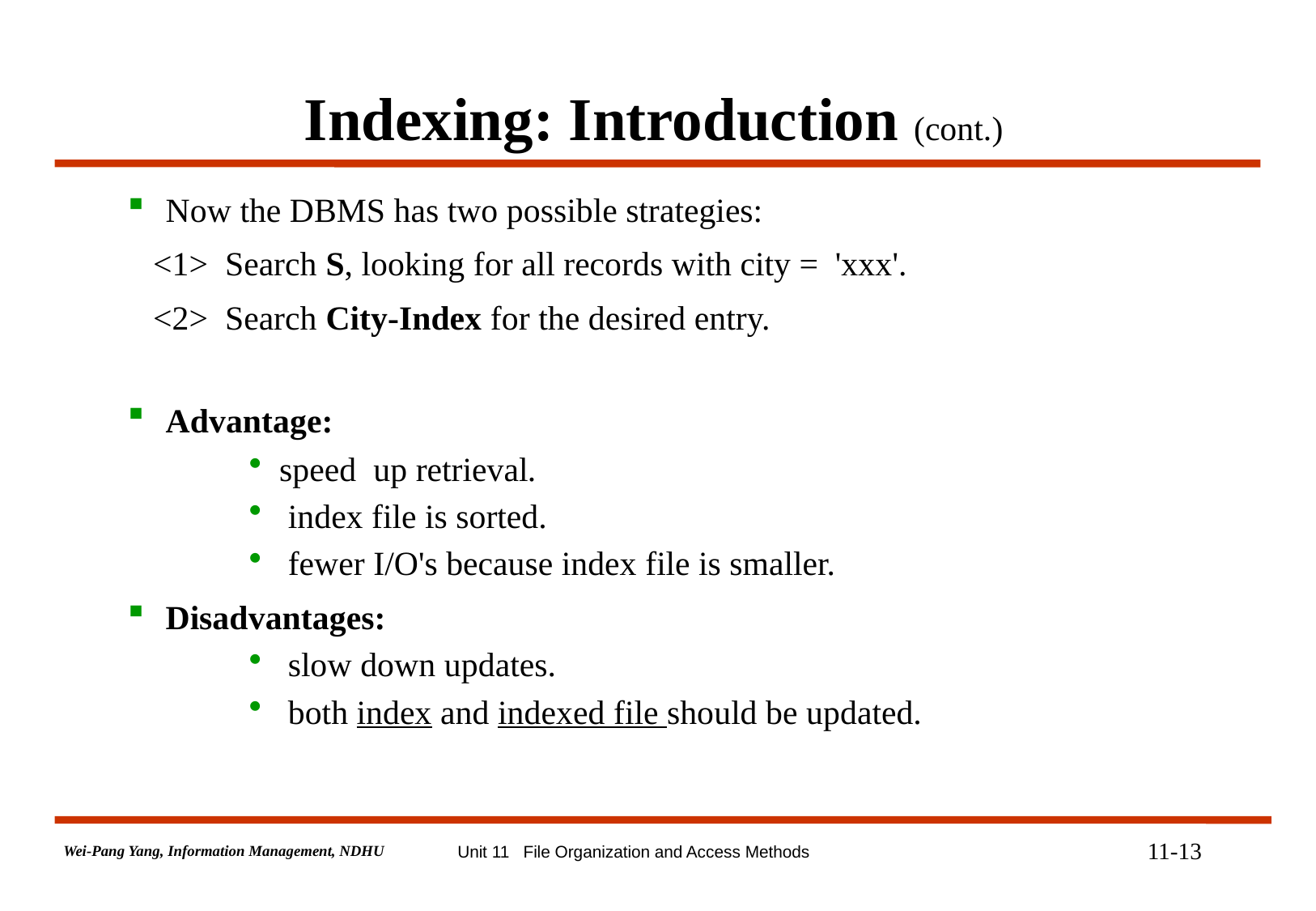

# Indexing: Introduction (cont.)
Now the DBMS has two possible strategies:
   <1>  Search S, looking for all records with city =  'xxx'.
   <2>  Search City-Index for the desired entry.
Advantage:
speed  up retrieval.
 index file is sorted.
 fewer I/O's because index file is smaller.
Disadvantages:
 slow down updates.
 both index and indexed file should be updated.